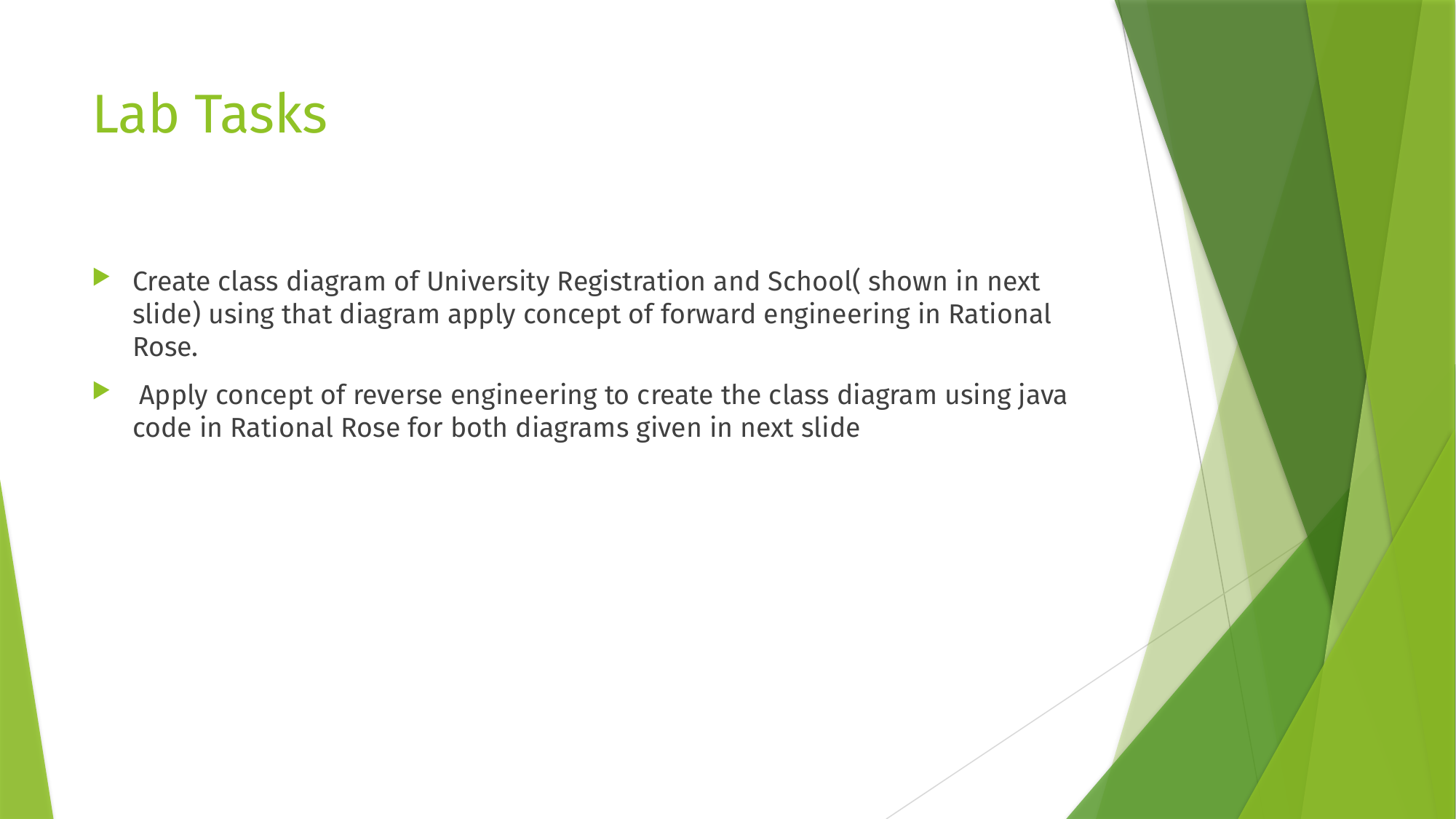

# Lab Tasks
Create class diagram of University Registration and School( shown in next slide) using that diagram apply concept of forward engineering in Rational Rose.
 Apply concept of reverse engineering to create the class diagram using java code in Rational Rose for both diagrams given in next slide